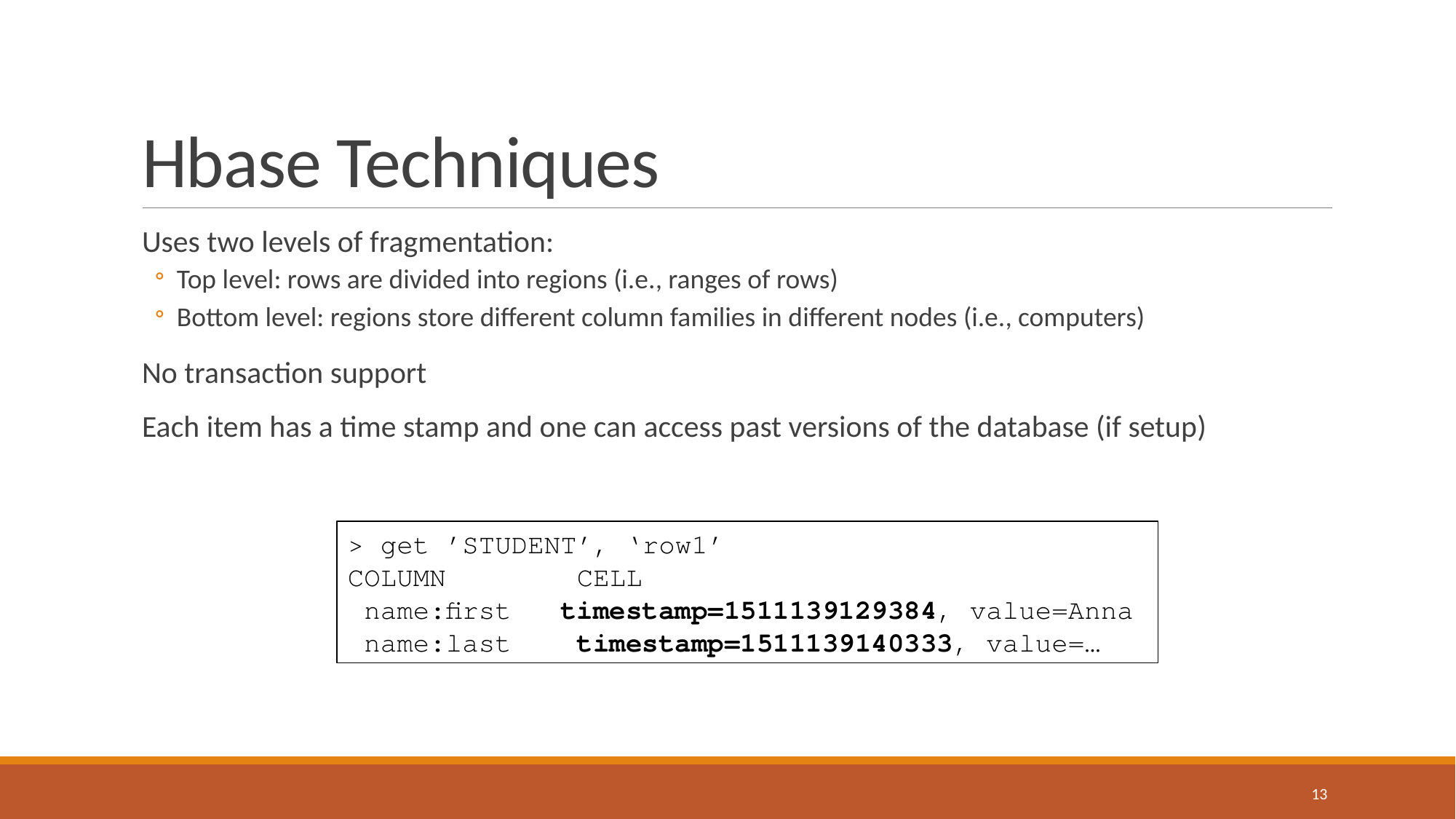

# Hbase Techniques
Uses two levels of fragmentation:
Top level: rows are divided into regions (i.e., ranges of rows)
Bottom level: regions store different column families in different nodes (i.e., computers)
No transaction support
Each item has a time stamp and one can access past versions of the database (if setup)
> get ’STUDENT’, ‘row1’
COLUMN        CELL
 name:first   timestamp=1511139129384, value=Anna
 name:last    timestamp=1511139140333, value=…
13